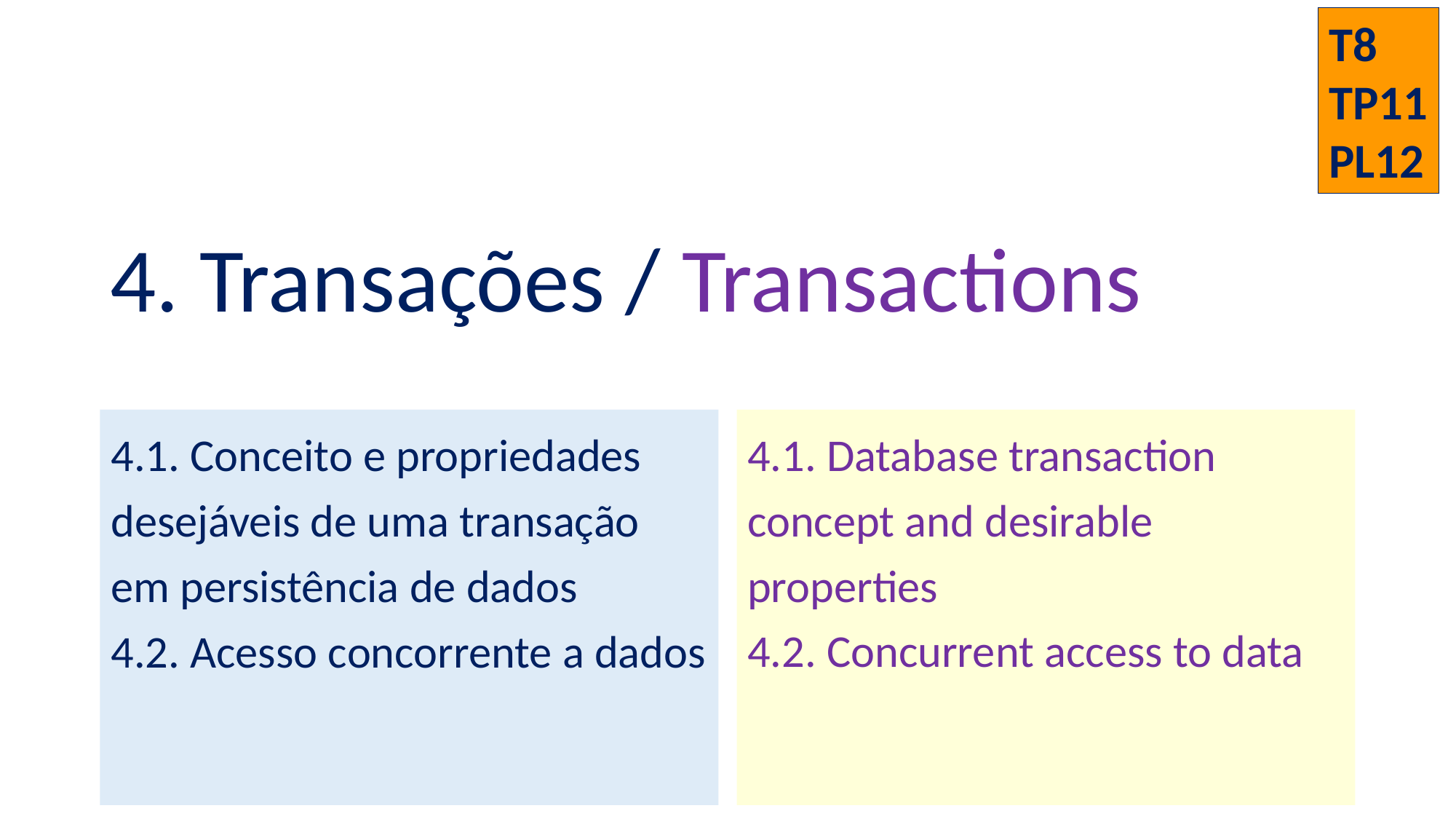

T8
TP11
PL12
# 4. Transações / Transactions
4.1. Conceito e propriedades desejáveis de uma transação em persistência de dados
4.2. Acesso concorrente a dados
4.1. Database transaction concept and desirable properties
4.2. Concurrent access to data